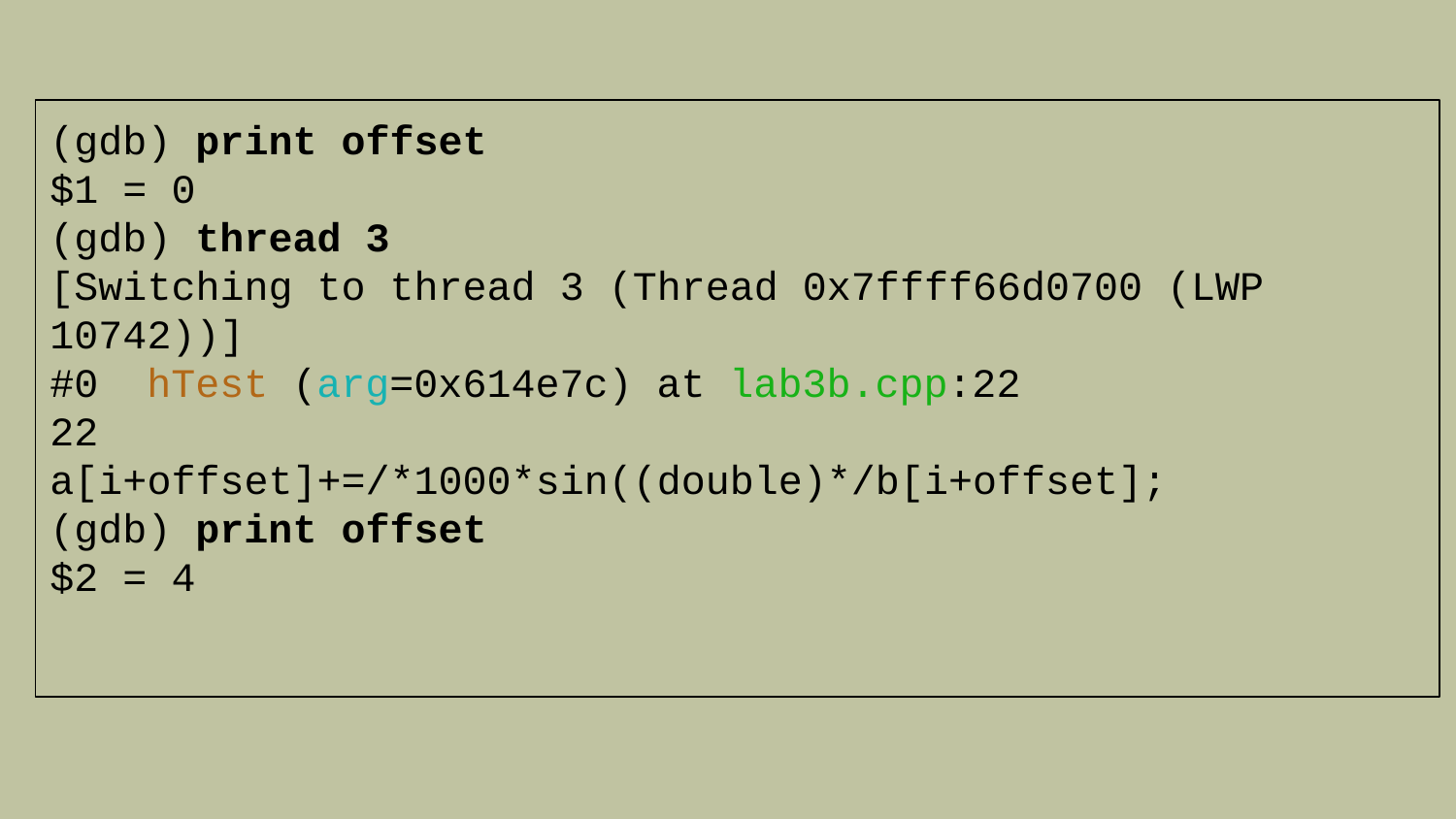

(gdb) print offset
$1 = 0
(gdb) thread 3
[Switching to thread 3 (Thread 0x7ffff66d0700 (LWP 10742))]
#0  hTest (arg=0x614e7c) at lab3b.cpp:22
22         a[i+offset]+=/*1000*sin((double)*/b[i+offset];
(gdb) print offset
$2 = 4